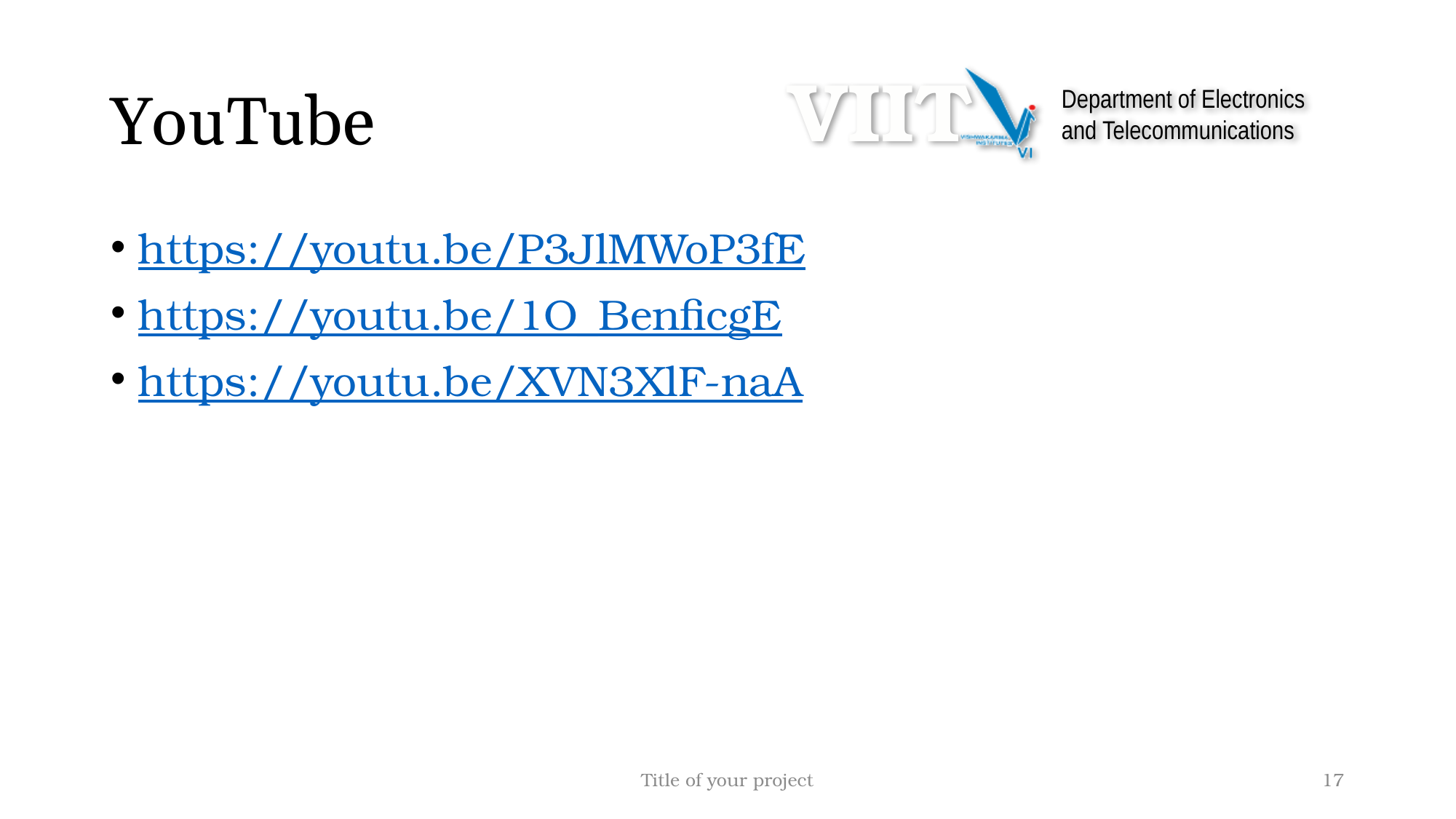

# YouTube
https://youtu.be/P3JlMWoP3fE
https://youtu.be/1O_BenficgE
https://youtu.be/XVN3XlF-naA

Title of your project
17